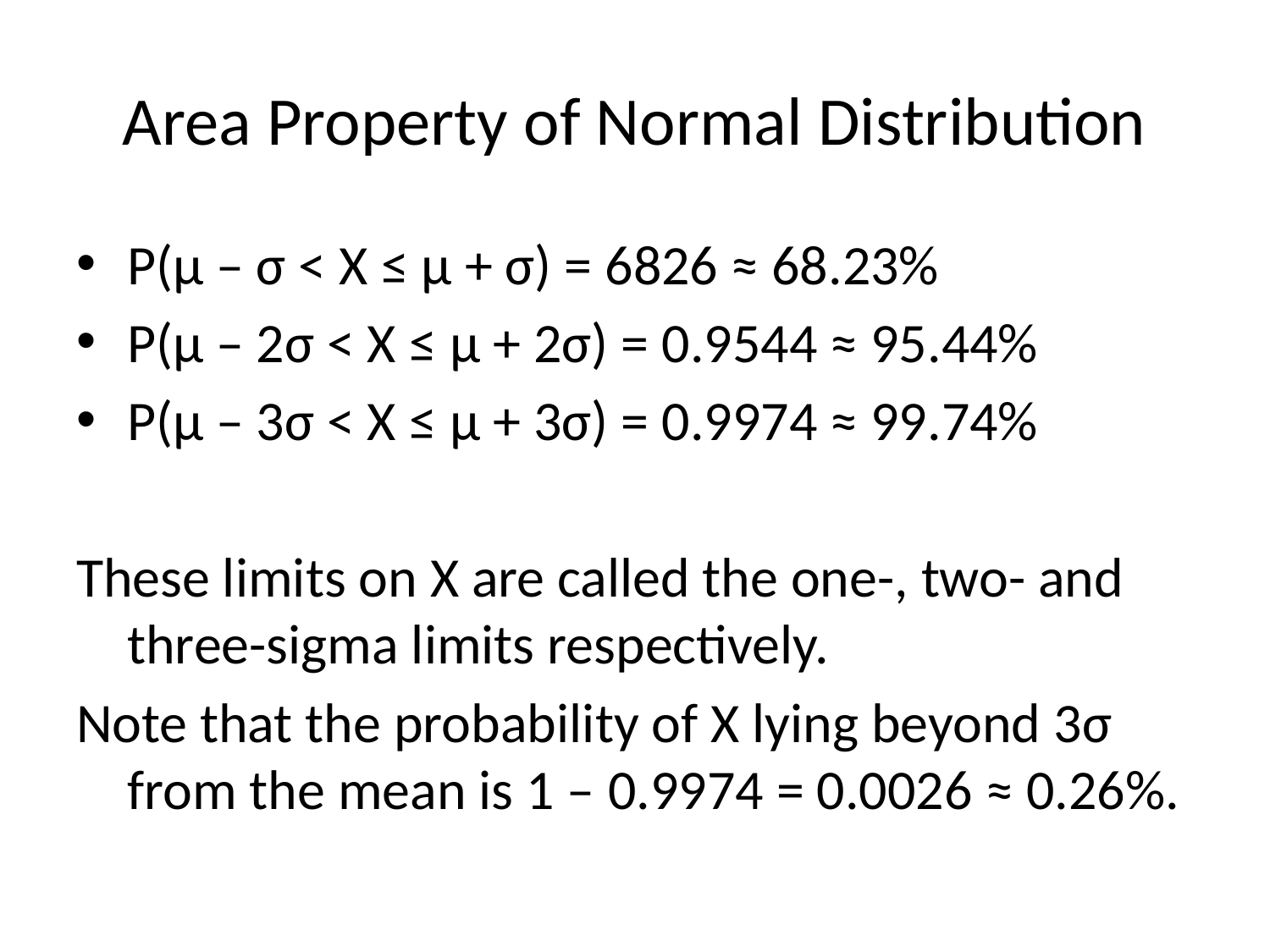

# Area Property of Normal Distribution
P(μ – σ < X ≤ μ + σ) = 6826 ≈ 68.23%
P(μ – 2σ < X ≤ μ + 2σ) = 0.9544 ≈ 95.44%
P(μ – 3σ < X ≤ μ + 3σ) = 0.9974 ≈ 99.74%

These limits on X are called the one-, two- and three-sigma limits respectively.
Note that the probability of X lying beyond 3σ from the mean is 1 – 0.9974 = 0.0026 ≈ 0.26%.